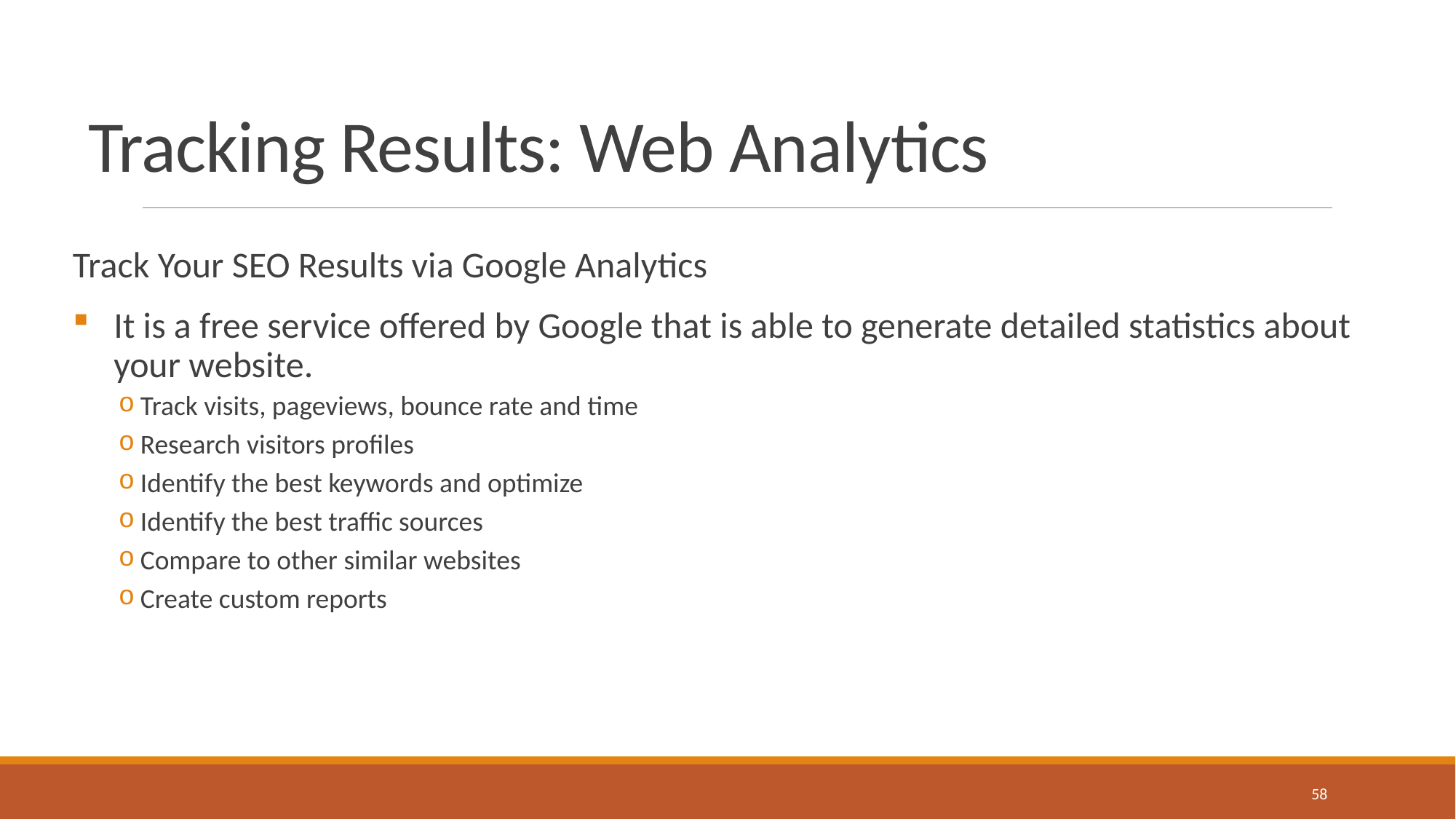

Tracking Results: Web Analytics
Track Your SEO Results via Google Analytics
It is a free service offered by Google that is able to generate detailed statistics about your website.
Track visits, pageviews, bounce rate and time
Research visitors profiles
Identify the best keywords and optimize
Identify the best traffic sources
Compare to other similar websites
Create custom reports

58